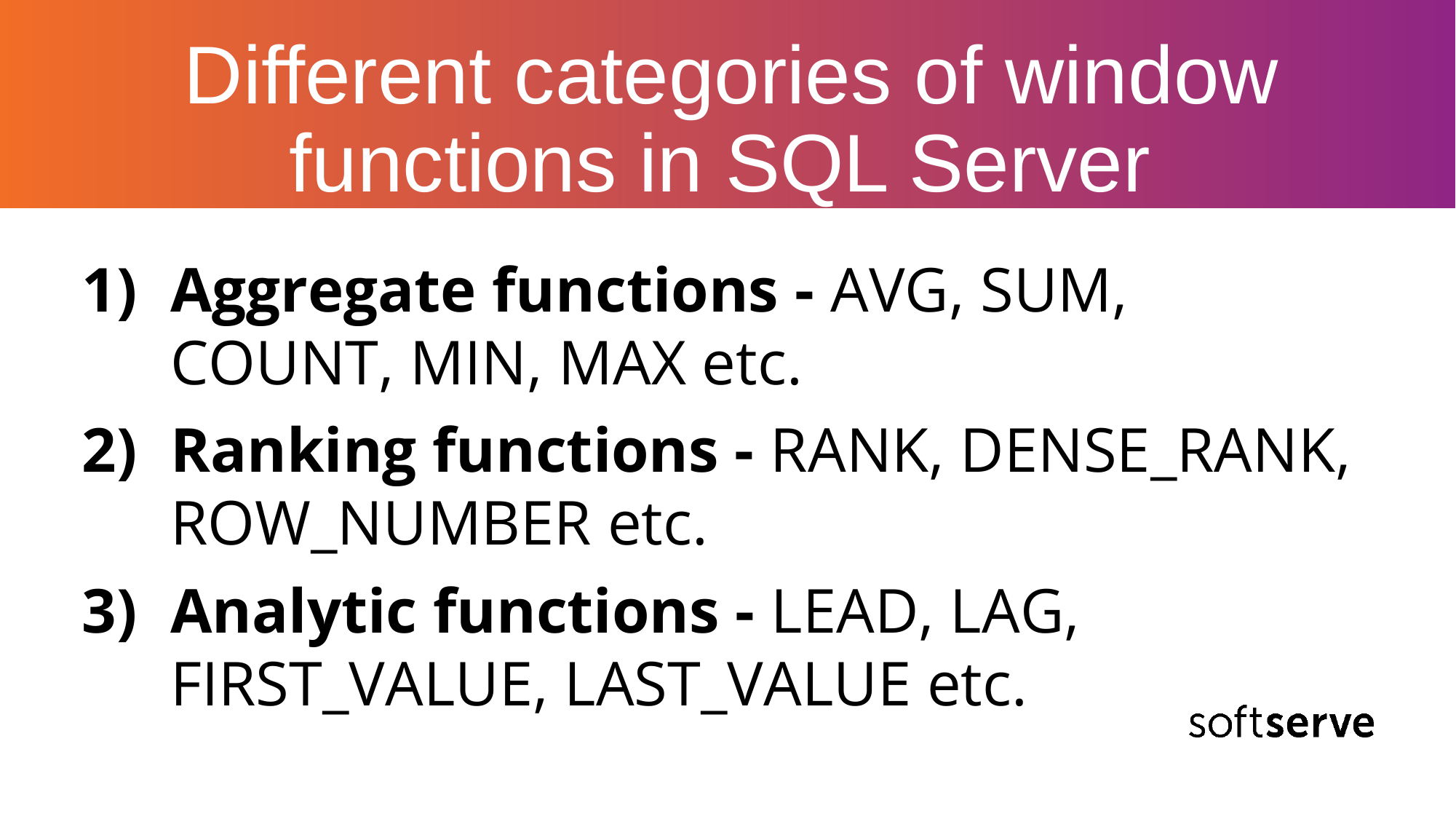

# Different categories of window functions in SQL Server
Aggregate functions - AVG, SUM, COUNT, MIN, MAX etc.
Ranking functions - RANK, DENSE_RANK, ROW_NUMBER etc.
Analytic functions - LEAD, LAG, FIRST_VALUE, LAST_VALUE etc.